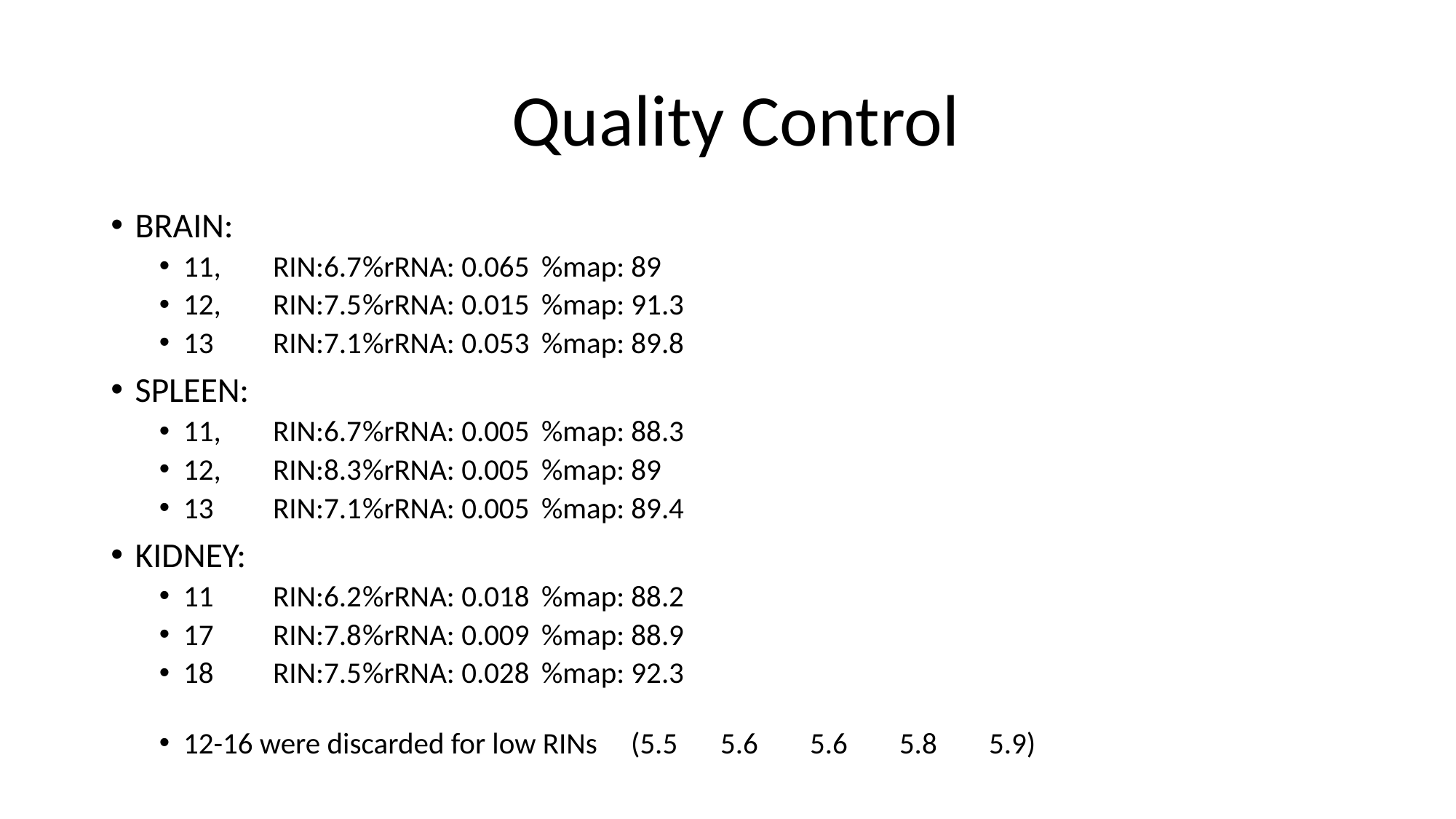

# Quality Control
BRAIN:
11,	RIN:6.7		%rRNA: 0.065		%map: 89
12, 	RIN:7.5		%rRNA: 0.015		%map: 91.3
13	RIN:7.1		%rRNA: 0.053		%map: 89.8
SPLEEN:
11, 	RIN:6.7		%rRNA: 0.005		%map: 88.3
12, 	RIN:8.3		%rRNA: 0.005		%map: 89
13	RIN:7.1		%rRNA: 0.005		%map: 89.4
KIDNEY:
11	RIN:6.2		%rRNA: 0.018		%map: 88.2
17	RIN:7.8		%rRNA: 0.009		%map: 88.9
18	RIN:7.5		%rRNA: 0.028		%map: 92.3
12-16 were discarded for low RINs 	(5.5	5.6	5.6	5.8	5.9)